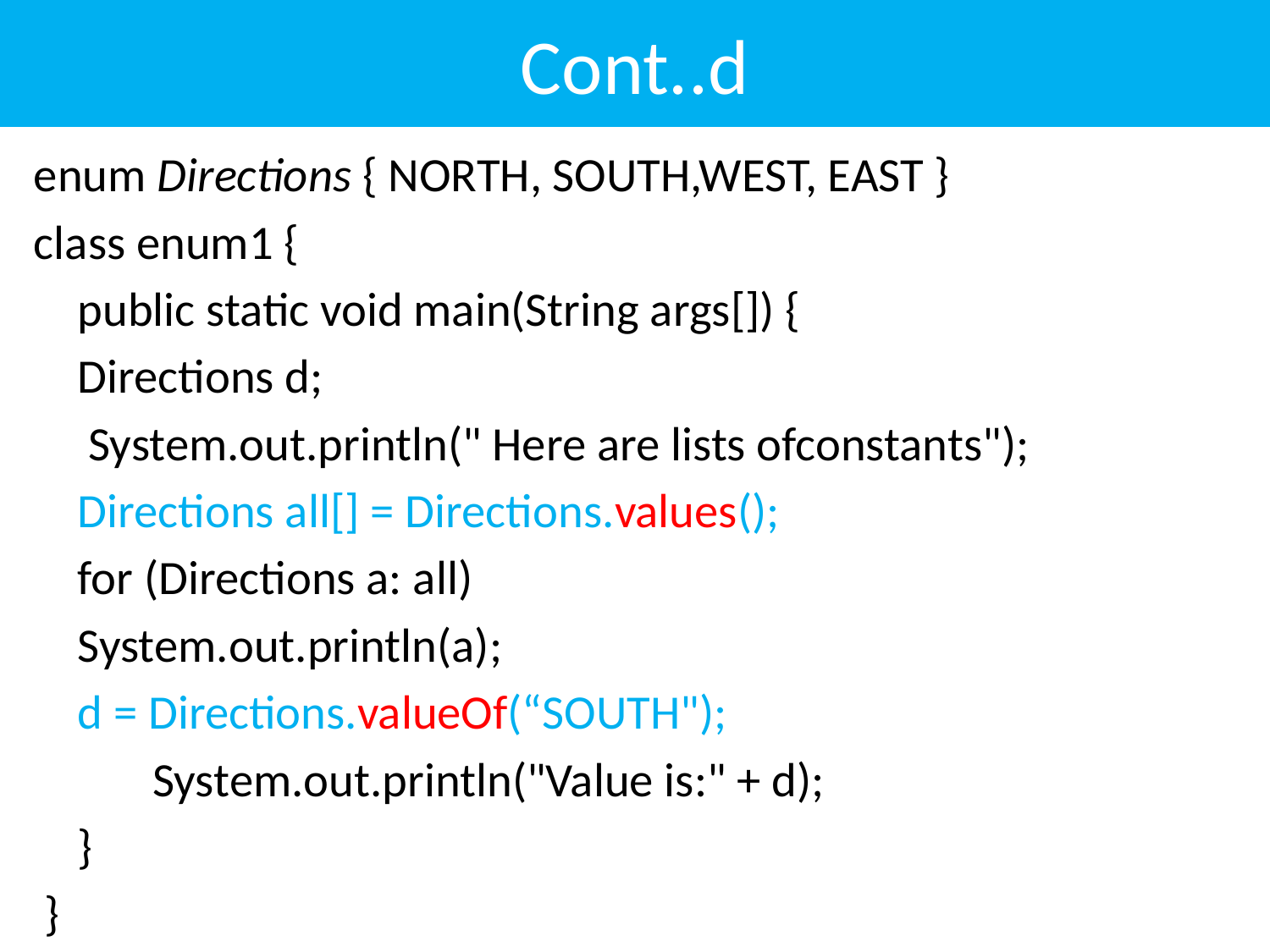

# Cont..d
enum Directions { NORTH, SOUTH,WEST, EAST }
class enum1 {
	public static void main(String args[]) {
		Directions d;
		 System.out.println(" Here are lists ofconstants");
		Directions all[] = Directions.values();
		for (Directions a: all)
			System.out.println(a);
		d = Directions.valueOf(“SOUTH");
           System.out.println("Value is:" + d);
	}
 }